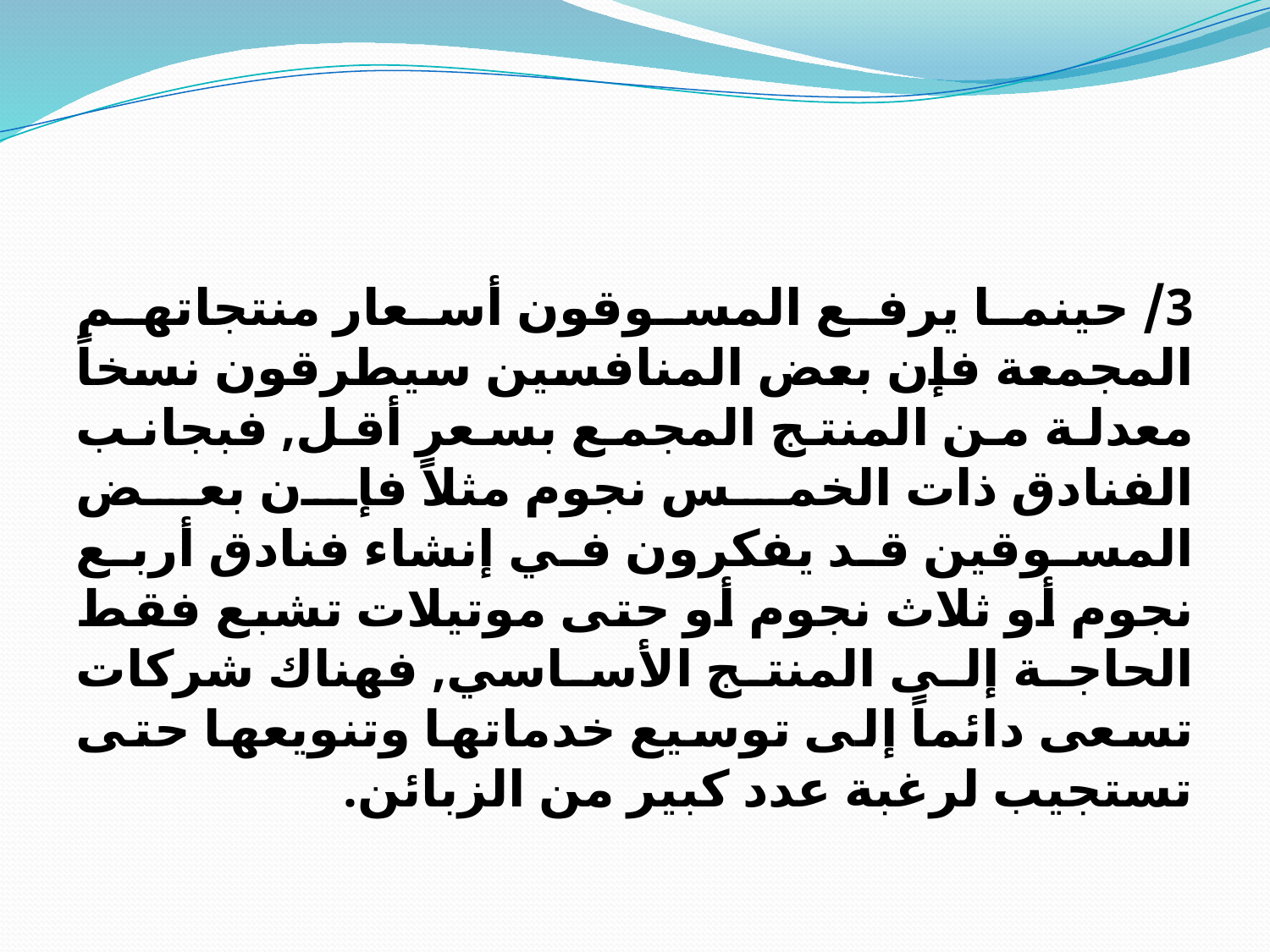

3/ حينما يرفع المسوقون أسعار منتجاتهم المجمعة فإن بعض المنافسين سيطرقون نسخاً معدلة من المنتج المجمع بسعر أقل, فبجانب الفنادق ذات الخمس نجوم مثلاً فإن بعض المسوقين قد يفكرون في إنشاء فنادق أربع نجوم أو ثلاث نجوم أو حتى موتيلات تشبع فقط الحاجة إلى المنتج الأساسي, فهناك شركات تسعى دائماً إلى توسيع خدماتها وتنويعها حتى تستجيب لرغبة عدد كبير من الزبائن.